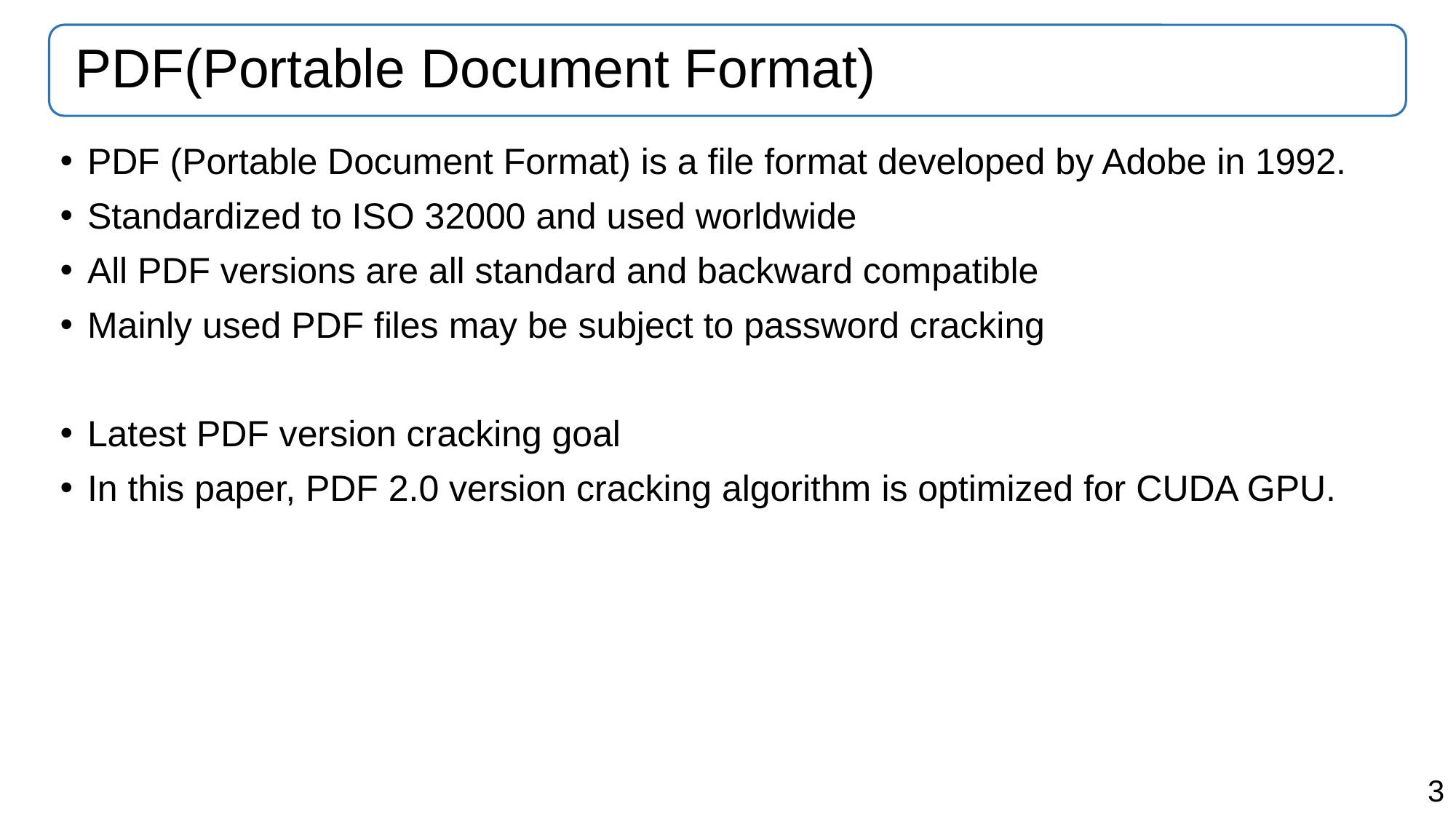

# PDF(Portable Document Format)
PDF (Portable Document Format) is a file format developed by Adobe in 1992.
Standardized to ISO 32000 and used worldwide
All PDF versions are all standard and backward compatible
Mainly used PDF files may be subject to password cracking

Latest PDF version cracking goal
In this paper, PDF 2.0 version cracking algorithm is optimized for CUDA GPU.